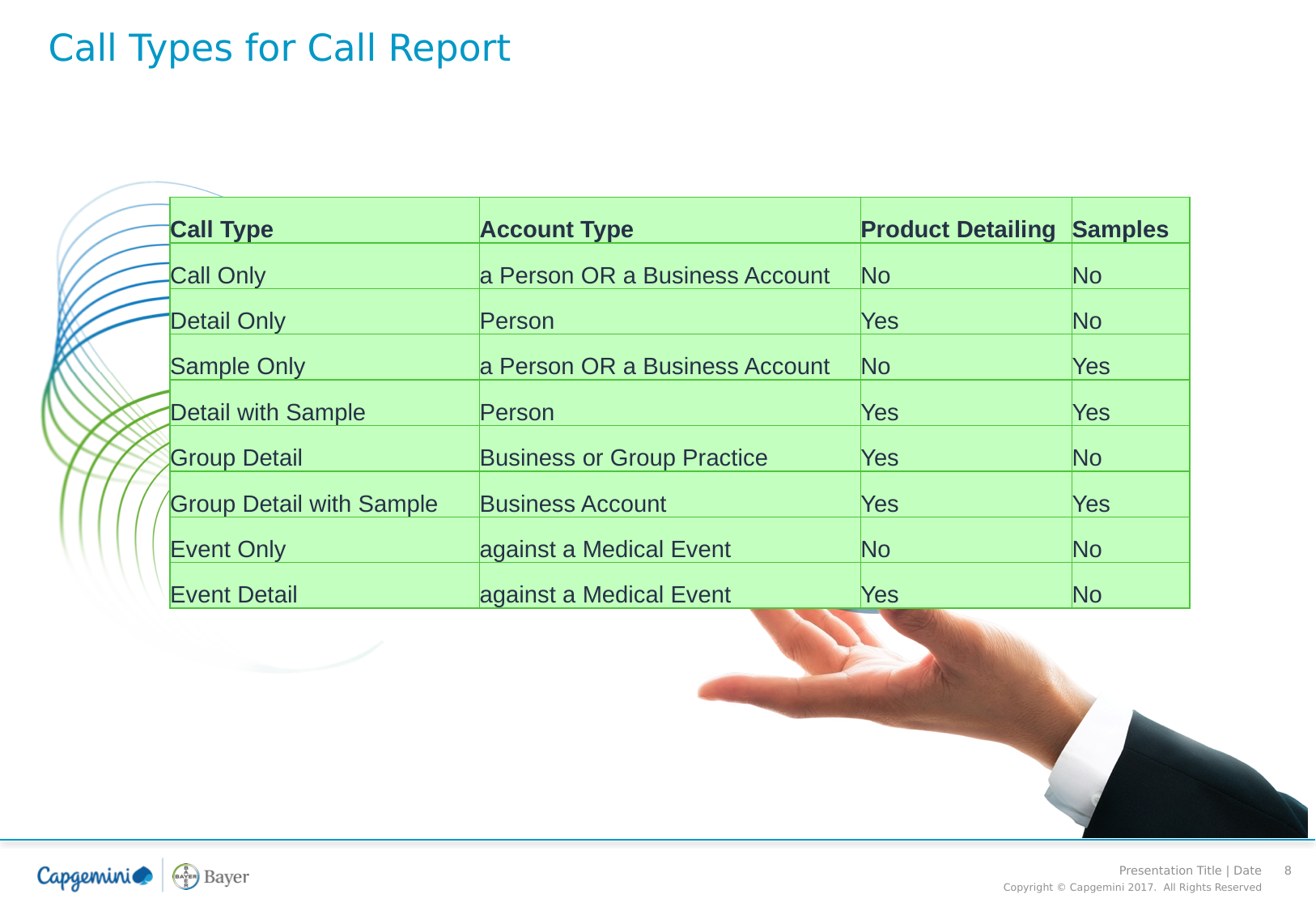

# Call Types for Call Report
| Call Type | Account Type | Product Detailing | Samples |
| --- | --- | --- | --- |
| Call Only | a Person OR a Business Account | No | No |
| Detail Only | Person | Yes | No |
| Sample Only | a Person OR a Business Account | No | Yes |
| Detail with Sample | Person | Yes | Yes |
| Group Detail | Business or Group Practice | Yes | No |
| Group Detail with Sample | Business Account | Yes | Yes |
| Event Only | against a Medical Event | No | No |
| Event Detail | against a Medical Event | Yes | No |